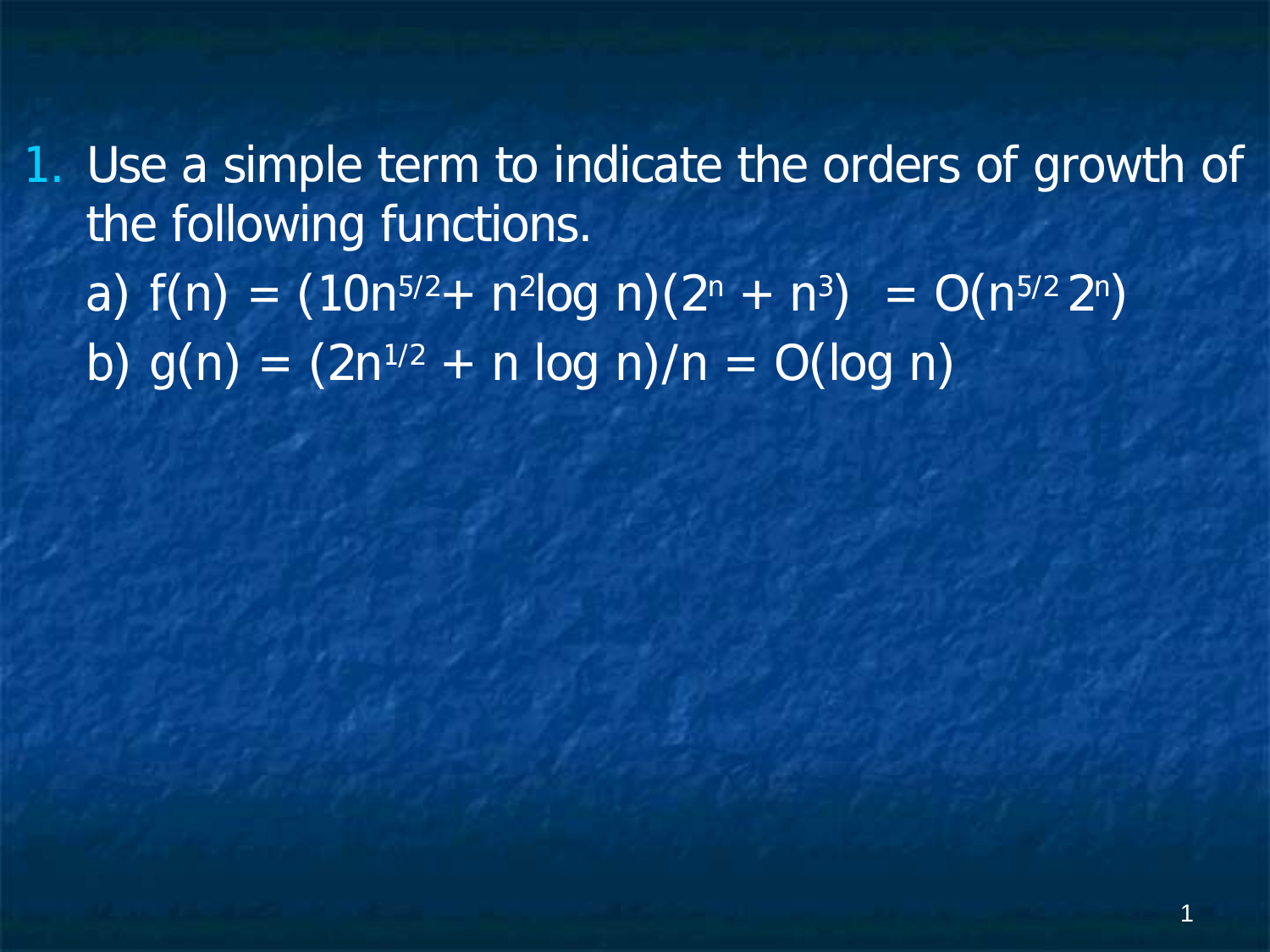

Use a simple term to indicate the orders of growth of the following functions.
f(n) = (10n5/2+ n2log n)(2n + n3)  = O(n5/2 2n)
g(n) = (2n1/2 + n log n)/n = O(log n)
1